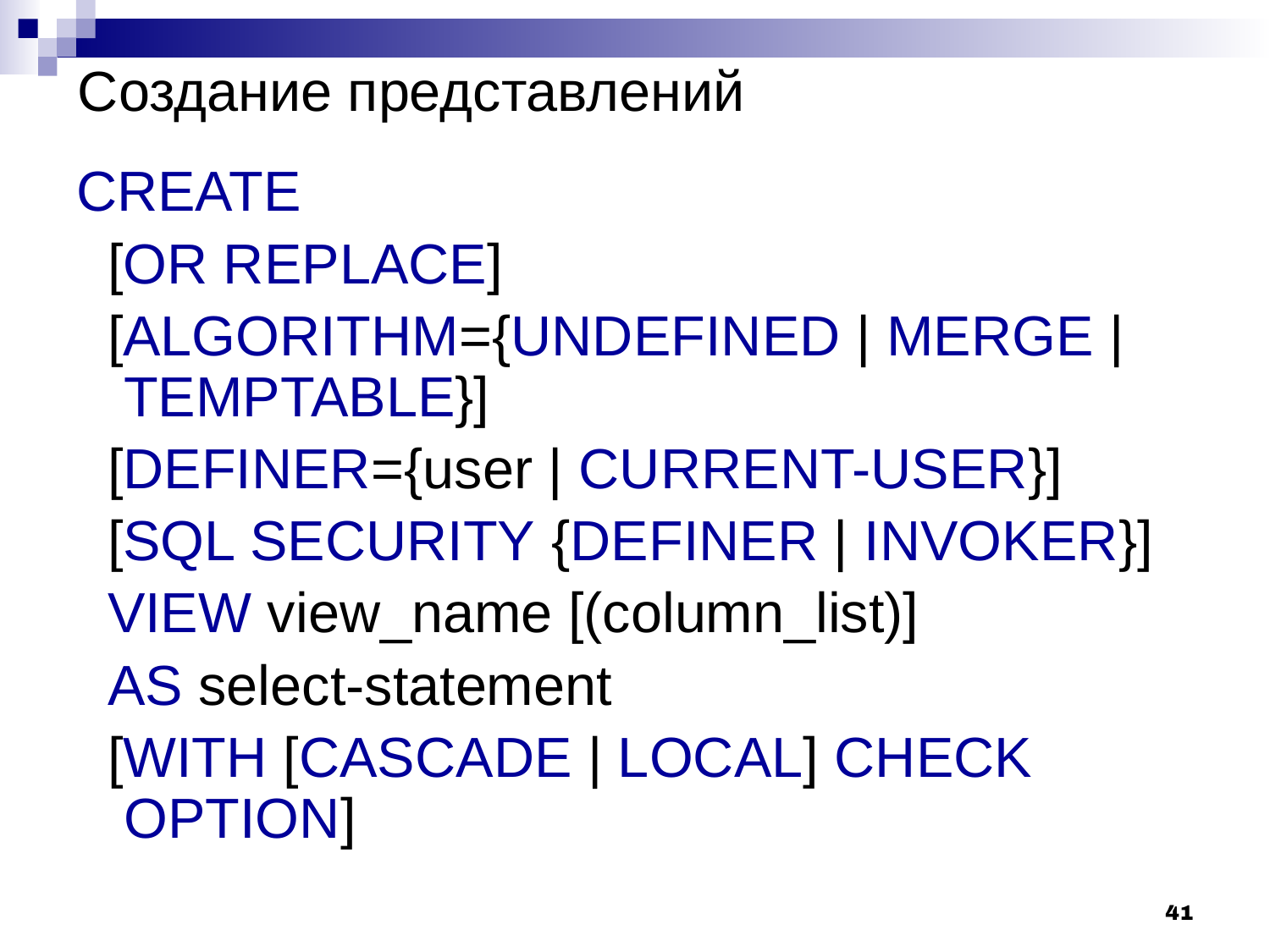

# Создание представлений
CREATE
  [OR REPLACE]
  [ALGORITHM={UNDEFINED | MERGE | TEMPTABLE}]
  [DEFINER={user | CURRENT-USER}]
  [SQL SECURITY {DEFINER | INVOKER}]
  VIEW view_name [(column_list)]
  AS select-statement
  [WITH [CASCADE | LOCAL] CHECK OPTION]
41